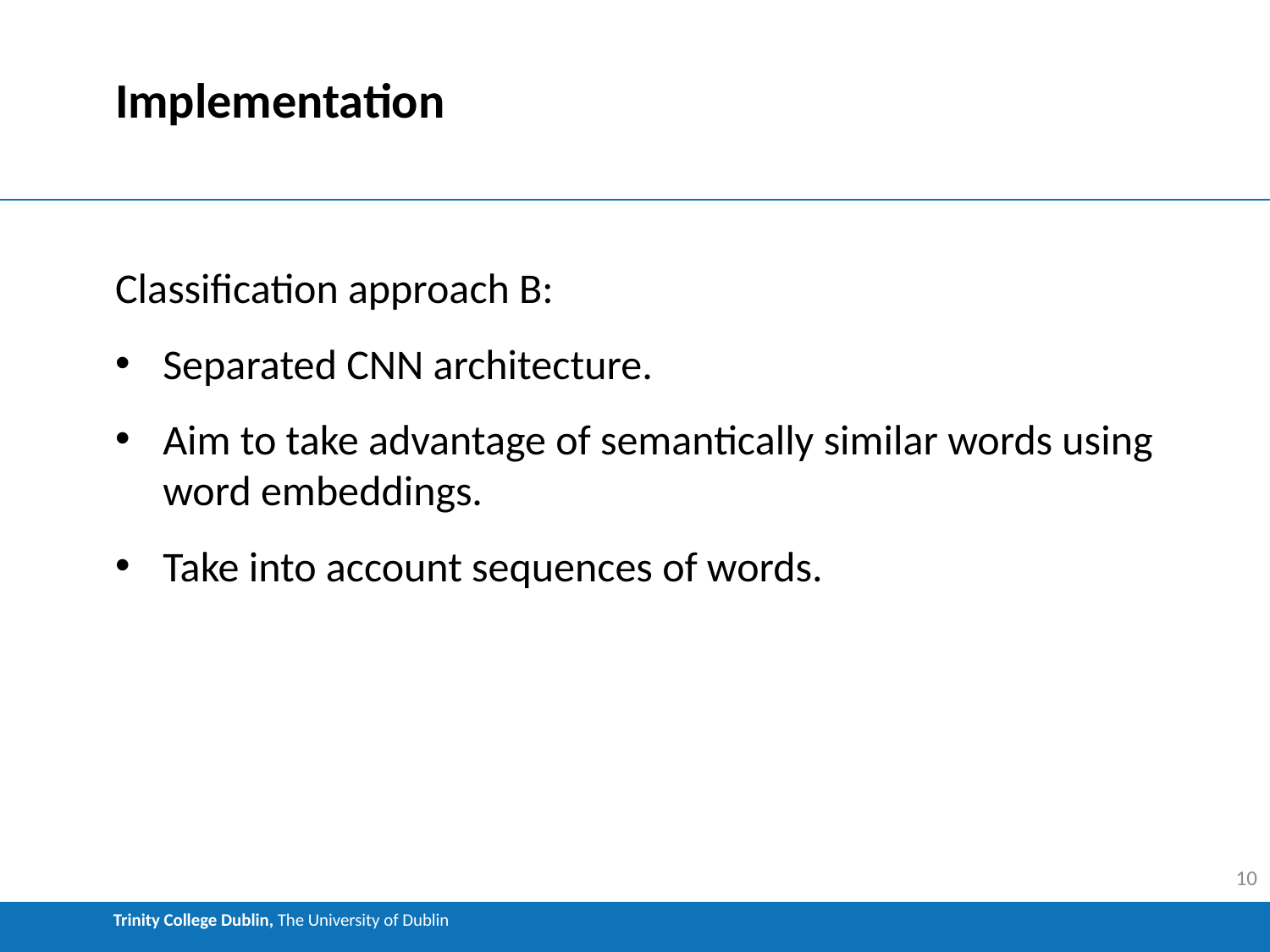

# Implementation
Classification approach B:
Separated CNN architecture.
Aim to take advantage of semantically similar words using word embeddings.
Take into account sequences of words.

10